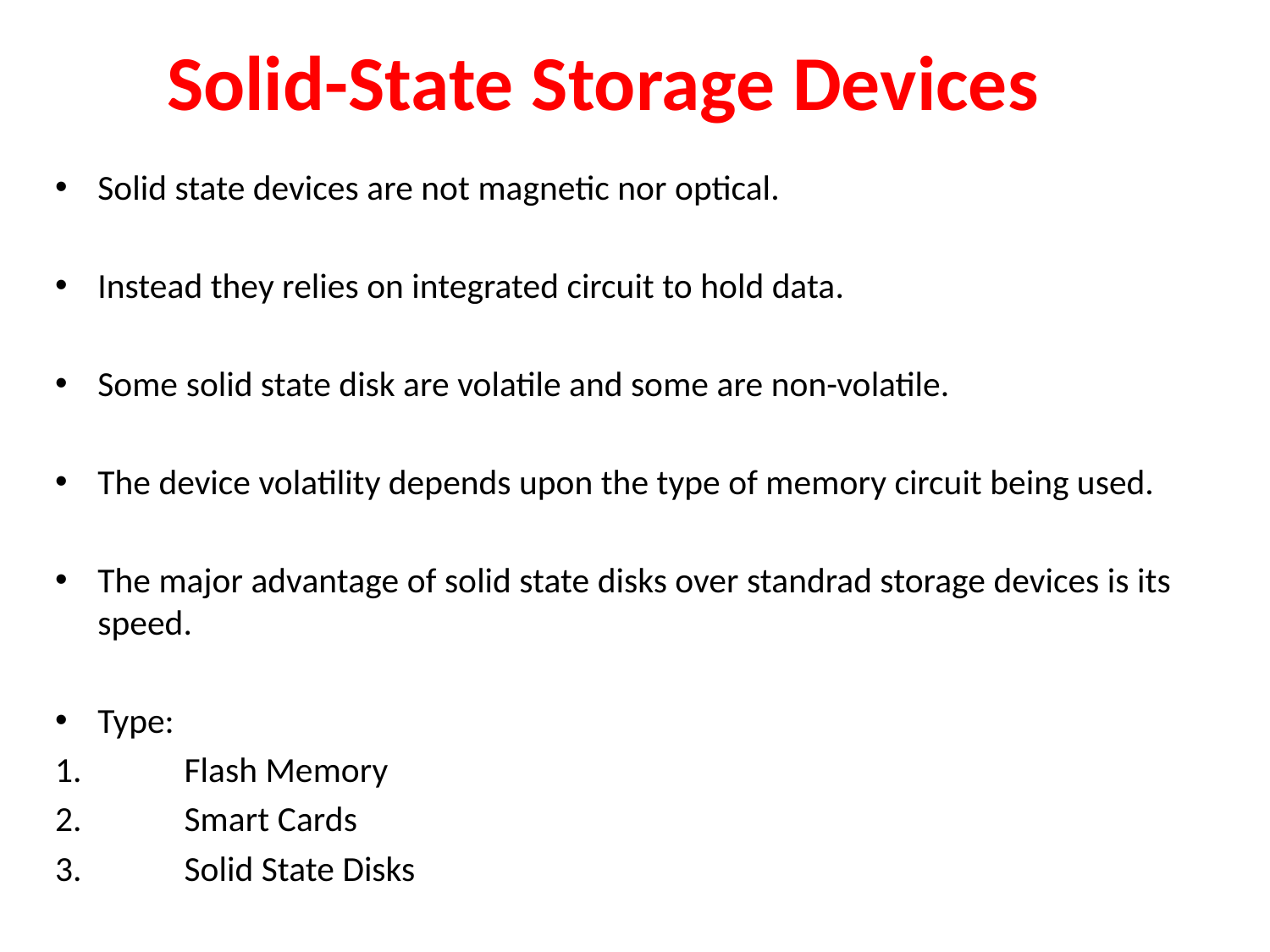

# Solid-State Storage Devices
Solid state devices are not magnetic nor optical.

Instead they relies on integrated circuit to hold data.

Some solid state disk are volatile and some are non-volatile.

The device volatility depends upon the type of memory circuit being used.

The major advantage of solid state disks over standrad storage devices is its speed.

Type:
         Flash Memory
         Smart Cards
         Solid State Disks